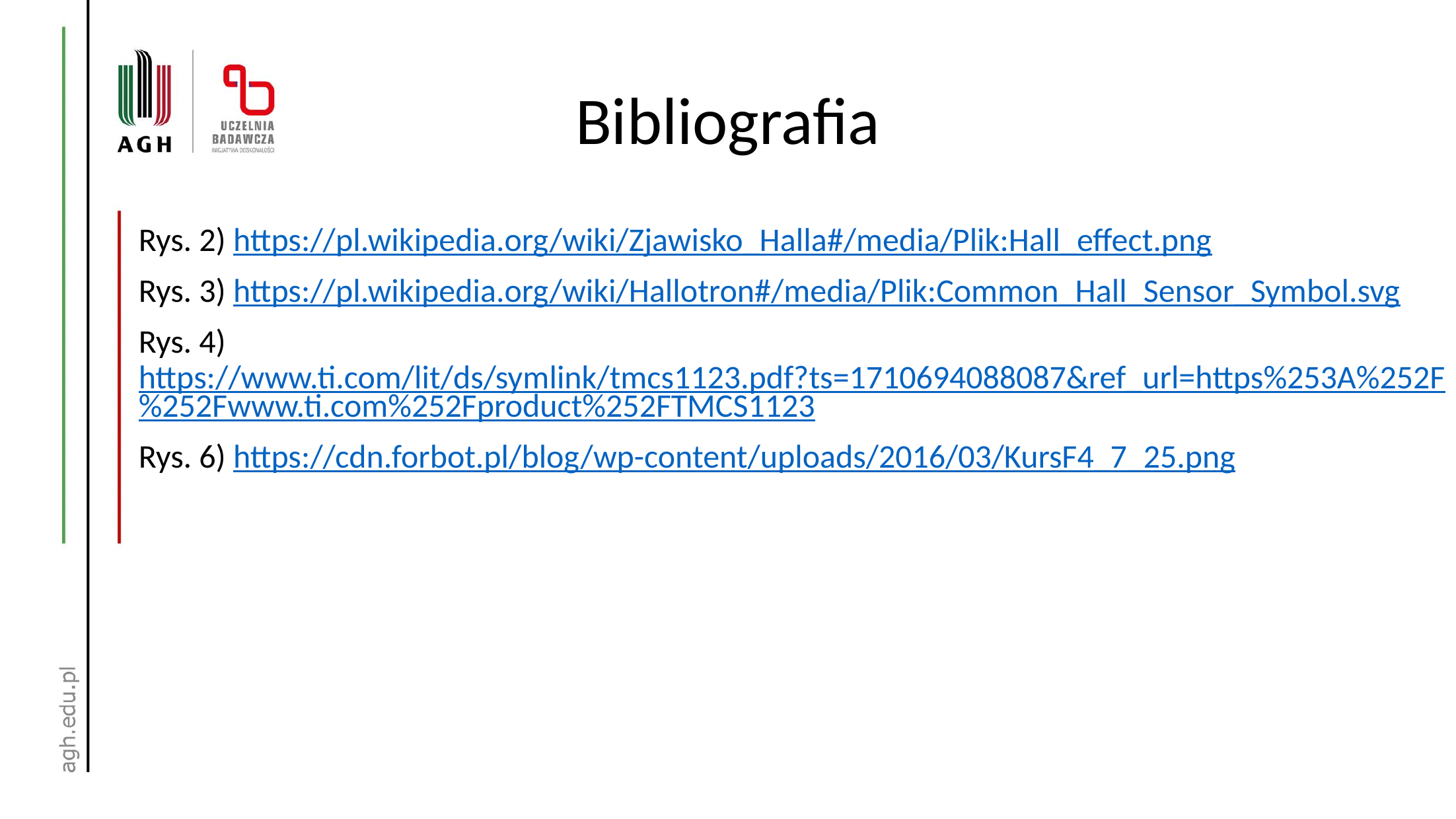

# Bibliografia
Rys. 2) https://pl.wikipedia.org/wiki/Zjawisko_Halla#/media/Plik:Hall_effect.png
Rys. 3) https://pl.wikipedia.org/wiki/Hallotron#/media/Plik:Common_Hall_Sensor_Symbol.svg
Rys. 4) https://www.ti.com/lit/ds/symlink/tmcs1123.pdf?ts=1710694088087&ref_url=https%253A%252F%252Fwww.ti.com%252Fproduct%252FTMCS1123
Rys. 6) https://cdn.forbot.pl/blog/wp-content/uploads/2016/03/KursF4_7_25.png